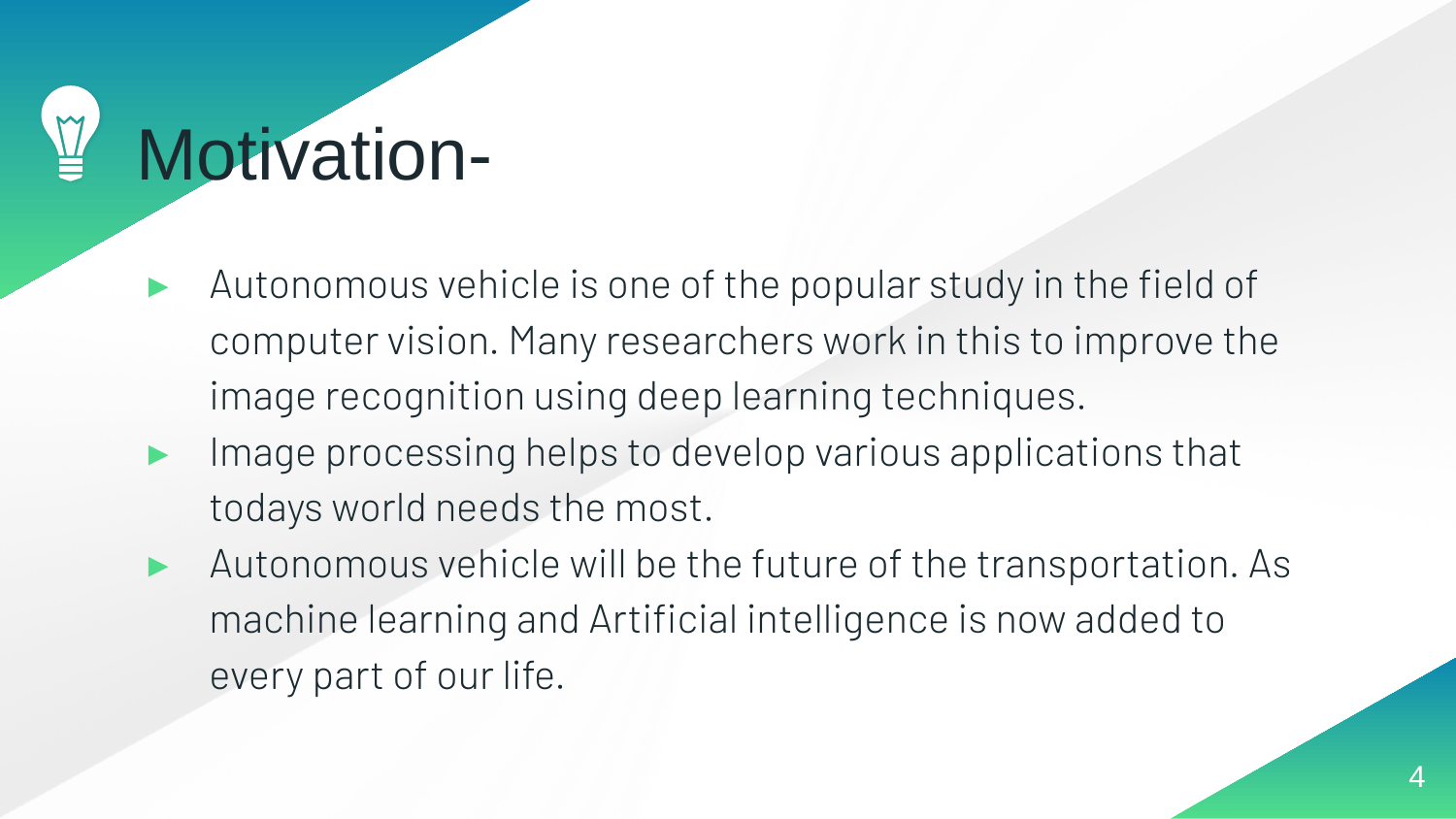

# Motivation-
Autonomous vehicle is one of the popular study in the field of computer vision. Many researchers work in this to improve the image recognition using deep learning techniques.
Image processing helps to develop various applications that todays world needs the most.
Autonomous vehicle will be the future of the transportation. As machine learning and Artificial intelligence is now added to every part of our life.
4